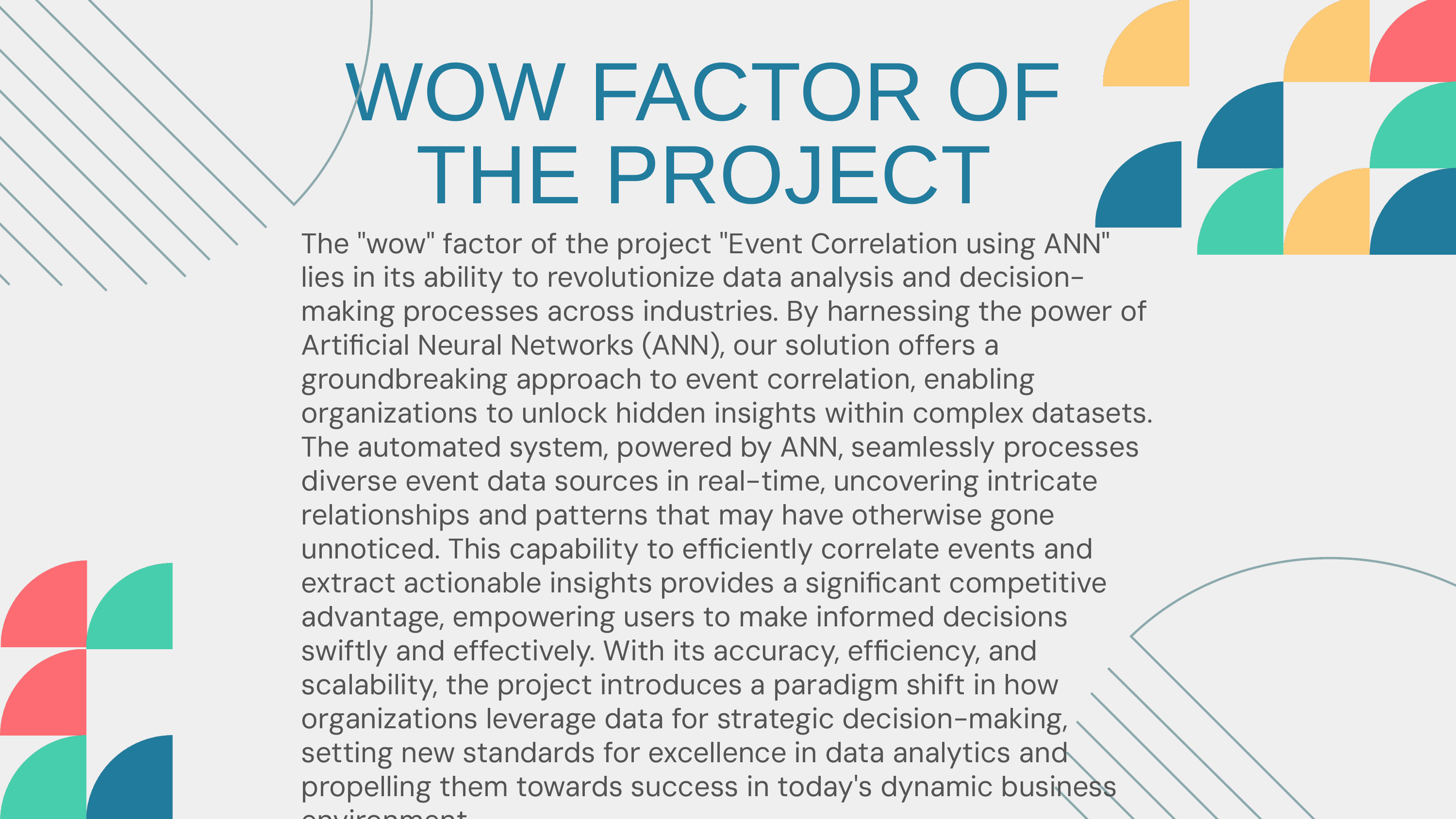

WOW FACTOR OF THE PROJECT

The "wow" factor of the project "Event Correlation using ANN" lies in its ability to revolutionize data analysis and decision-making processes across industries. By harnessing the power of Artificial Neural Networks (ANN), our solution offers a groundbreaking approach to event correlation, enabling organizations to unlock hidden insights within complex datasets. The automated system, powered by ANN, seamlessly processes diverse event data sources in real-time, uncovering intricate relationships and patterns that may have otherwise gone unnoticed. This capability to efficiently correlate events and extract actionable insights provides a significant competitive advantage, empowering users to make informed decisions swiftly and effectively. With its accuracy, efficiency, and scalability, the project introduces a paradigm shift in how organizations leverage data for strategic decision-making, setting new standards for excellence in data analytics and propelling them towards success in today's dynamic business environment